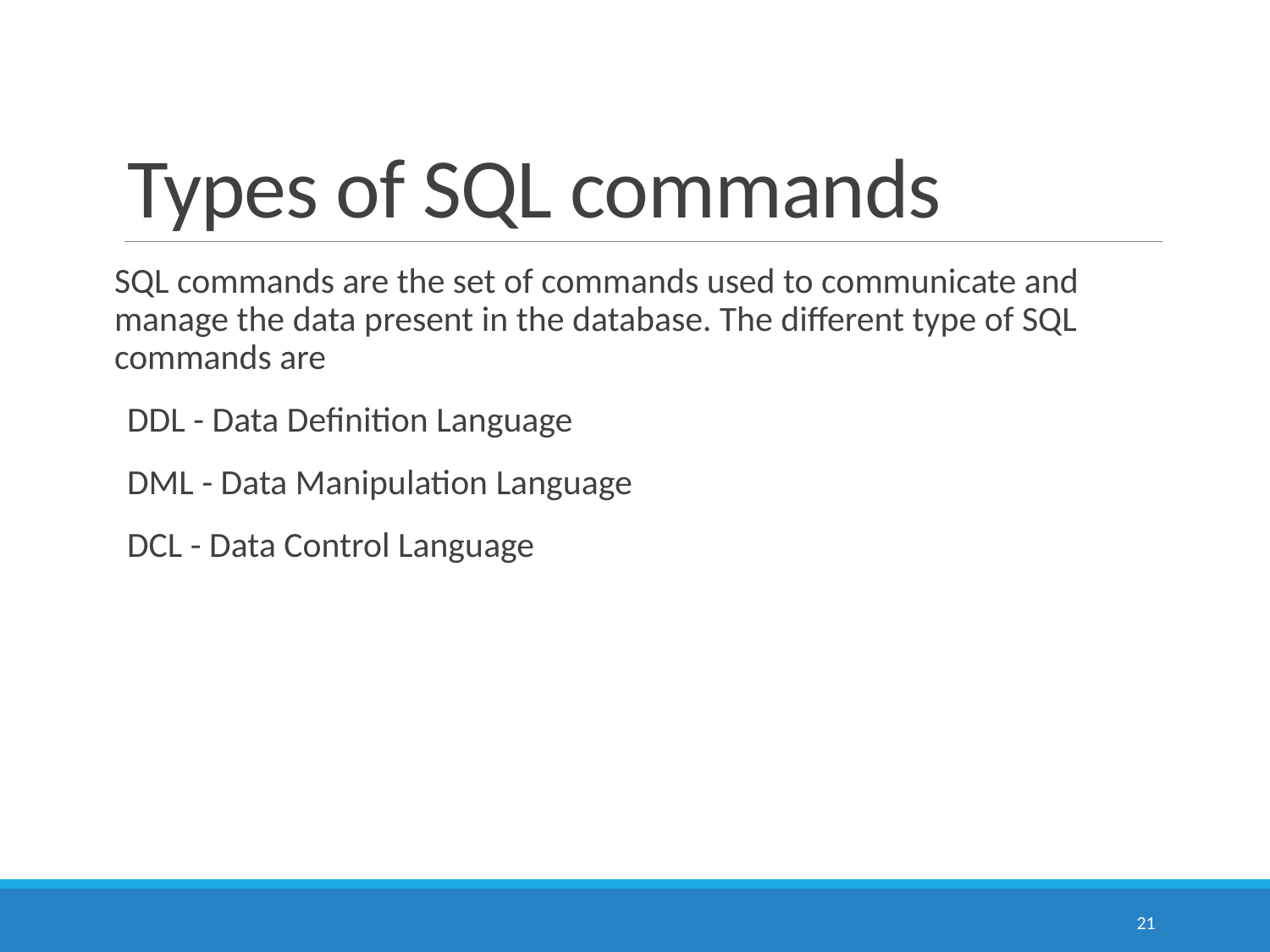

# Types of SQL commands
SQL commands are the set of commands used to communicate and manage the data present in the database. The different type of SQL commands are
DDL - Data Definition Language
DML - Data Manipulation Language
DCL - Data Control Language

21